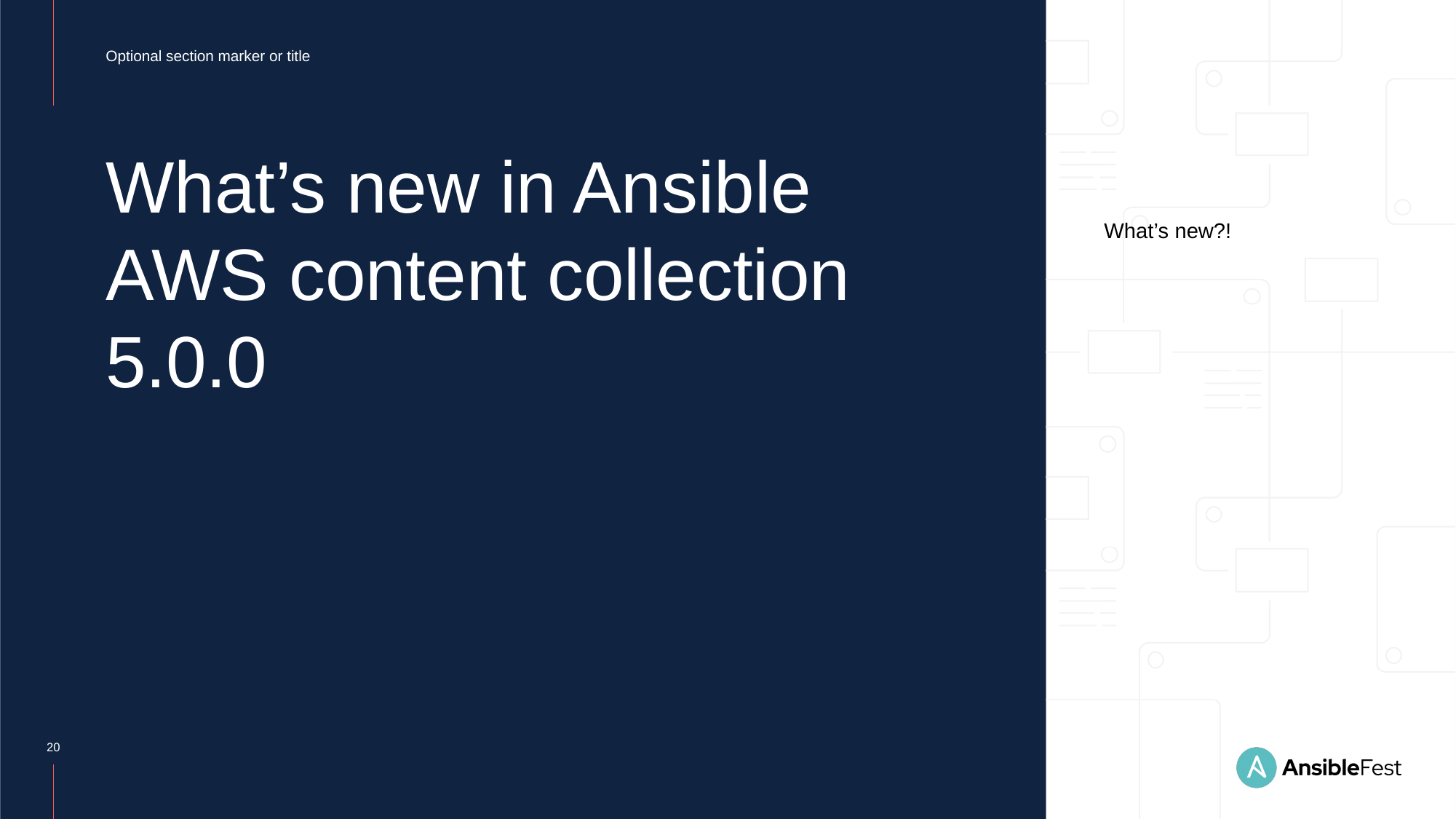

Optional section marker or title
# What’s new in Ansible AWS content collection 5.0.0

What’s new?!
20